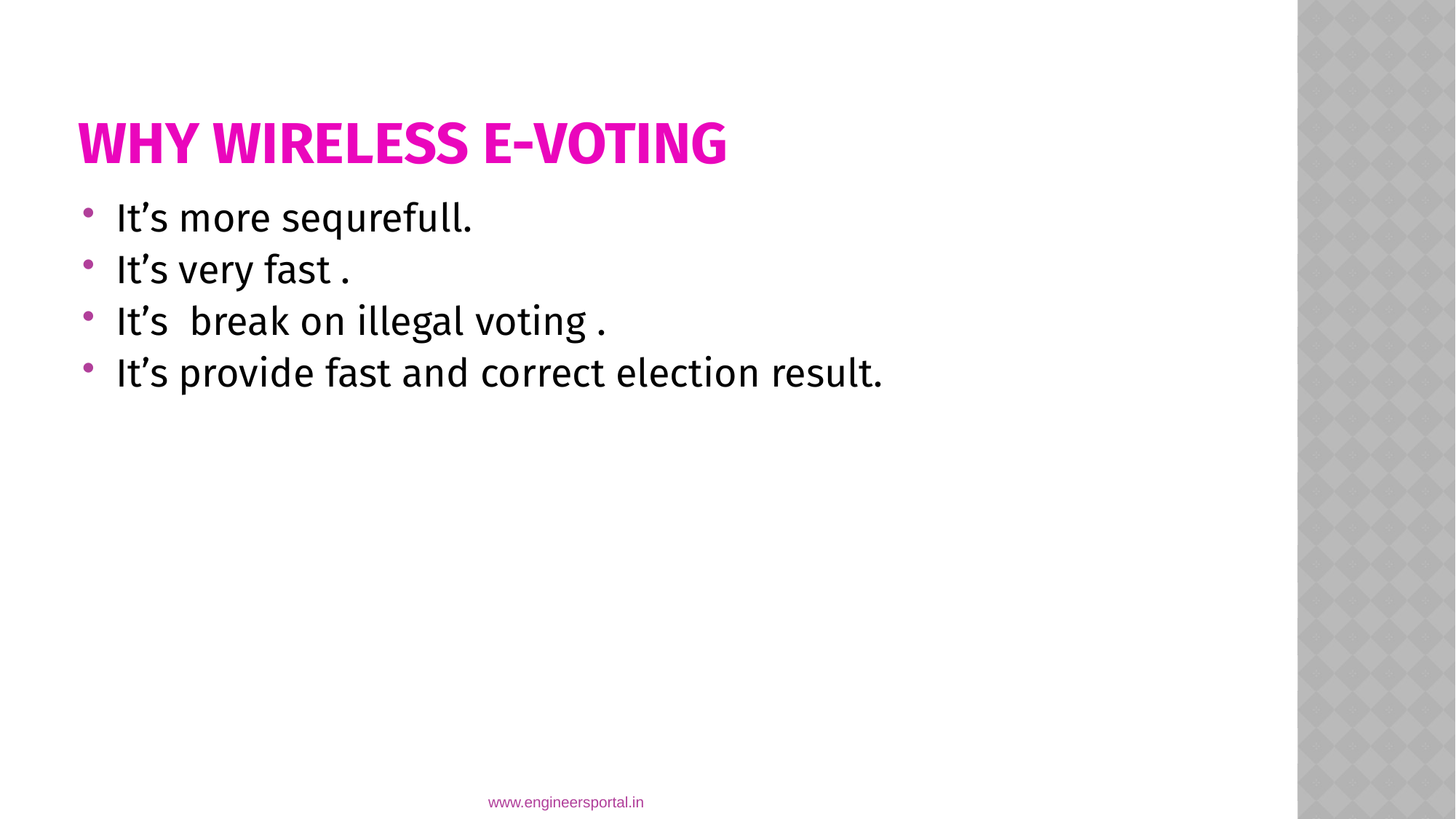

# Why wireless e-voting
It’s more sequrefull.
It’s very fast .
It’s  break on illegal voting .
It’s provide fast and correct election result.

www.engineersportal.in